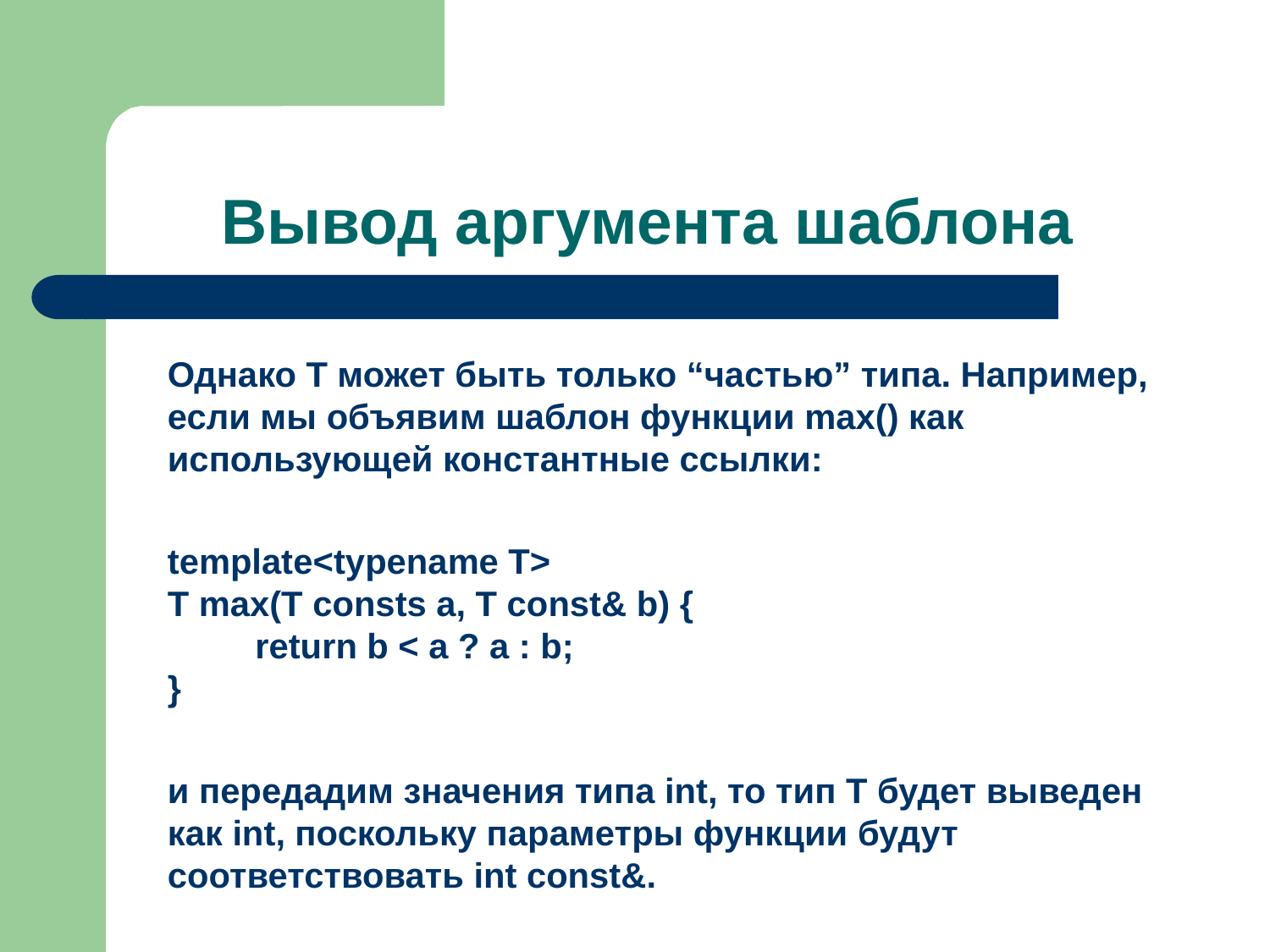

# Вывод аргумента шаблона
Однако Т может быть только “частью” типа. Например, если мы объявим шаблон функции max() как использующей константные ссылки:
template<typename Т>
Т max(T consts а, Т const& b) {
         return b < а ? а : b;
}
и передадим значения типа int, то тип Т будет выведен как int, поскольку параметры функции будут соответствовать int const&.